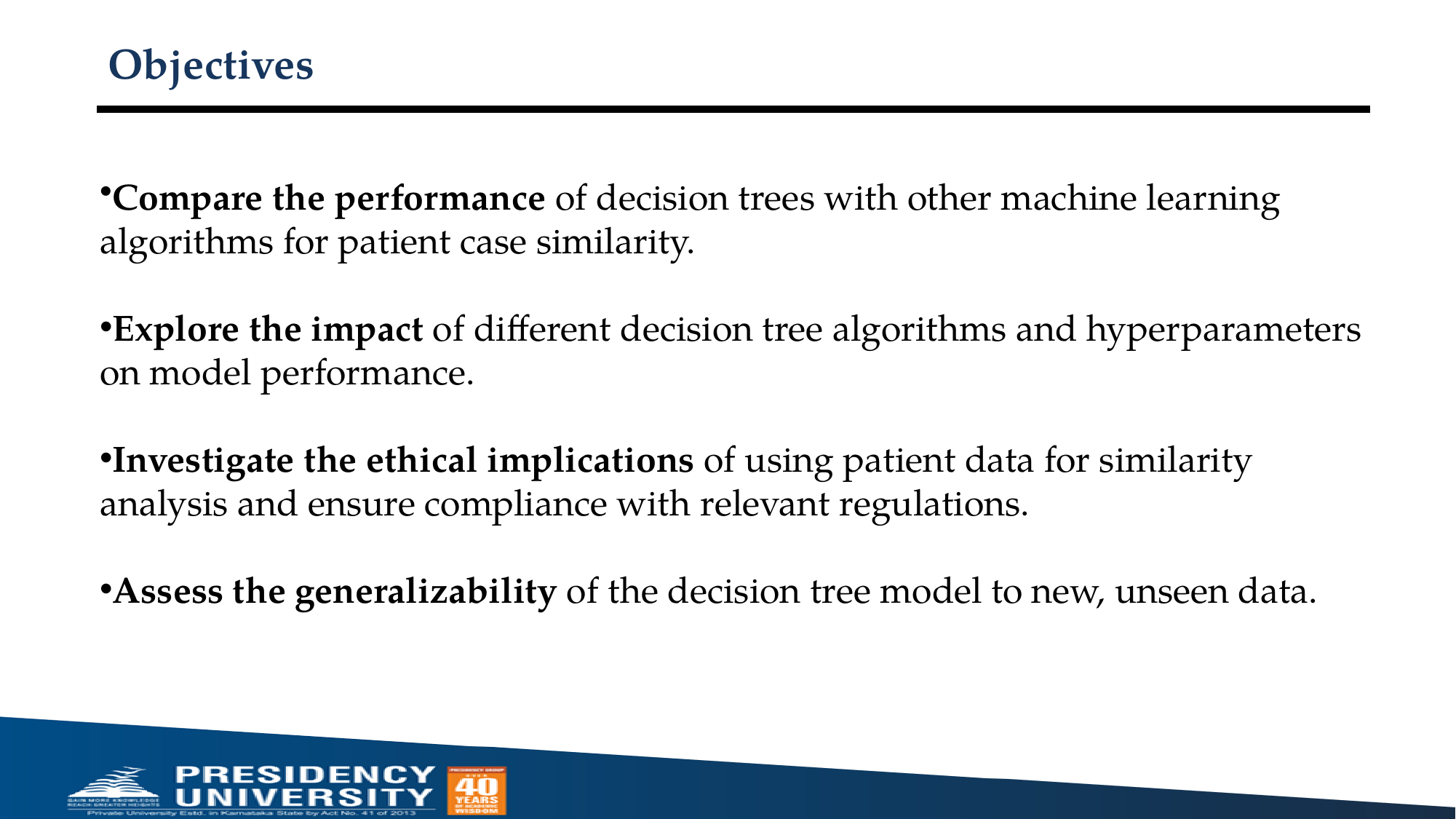

# Objectives
Compare the performance of decision trees with other machine learning algorithms for patient case similarity.

Explore the impact of different decision tree algorithms and hyperparameters on model performance.

Investigate the ethical implications of using patient data for similarity analysis and ensure compliance with relevant regulations.

Assess the generalizability of the decision tree model to new, unseen data.